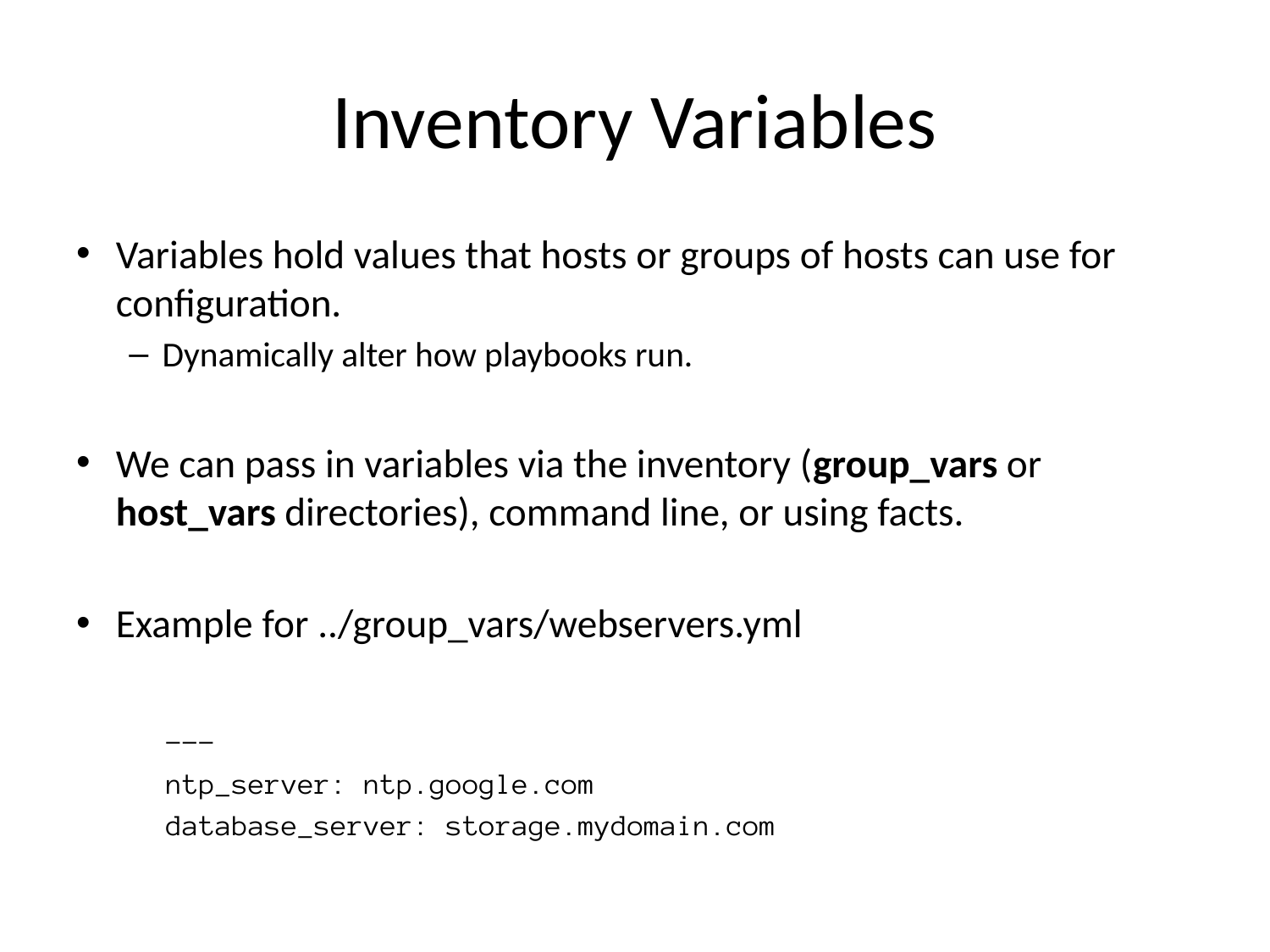

# Inventory Variables
Variables hold values that hosts or groups of hosts can use for configuration.
Dynamically alter how playbooks run.

We can pass in variables via the inventory (group_vars or host_vars directories), command line, or using facts.

Example for ../group_vars/webservers.yml

	---
	ntp_server: ntp.google.com
	database_server: storage.mydomain.com